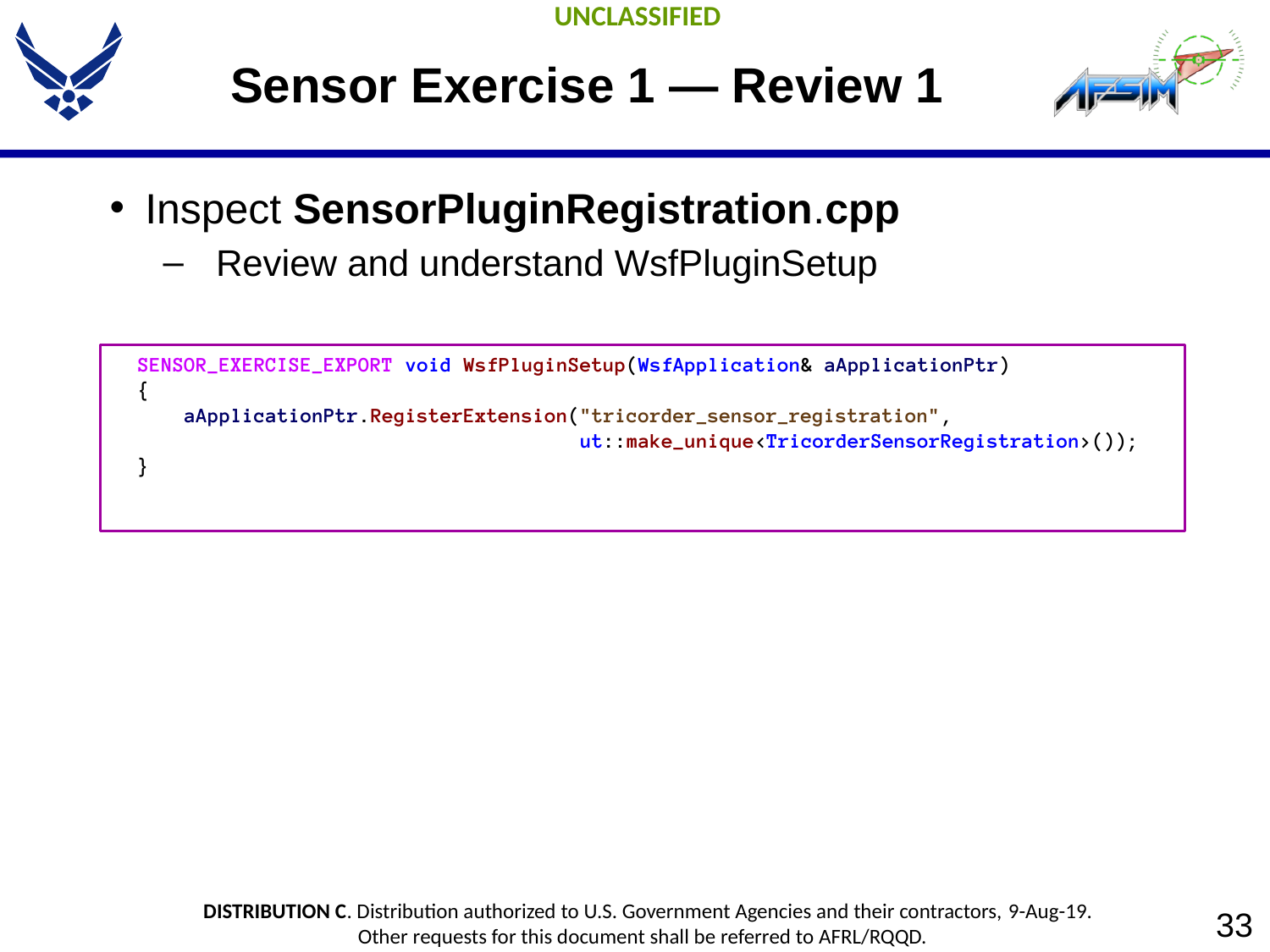

# Sensor Exercise 1 — Review 1
Inspect SensorPluginRegistration.cpp
Review and understand WsfPluginSetup

SENSOR_EXERCISE_EXPORT void WsfPluginSetup(WsfApplication& aApplicationPtr)
{
    aApplicationPtr.RegisterExtension("tricorder_sensor_registration",
                                      ut::make_unique<TricorderSensorRegistration>());
}